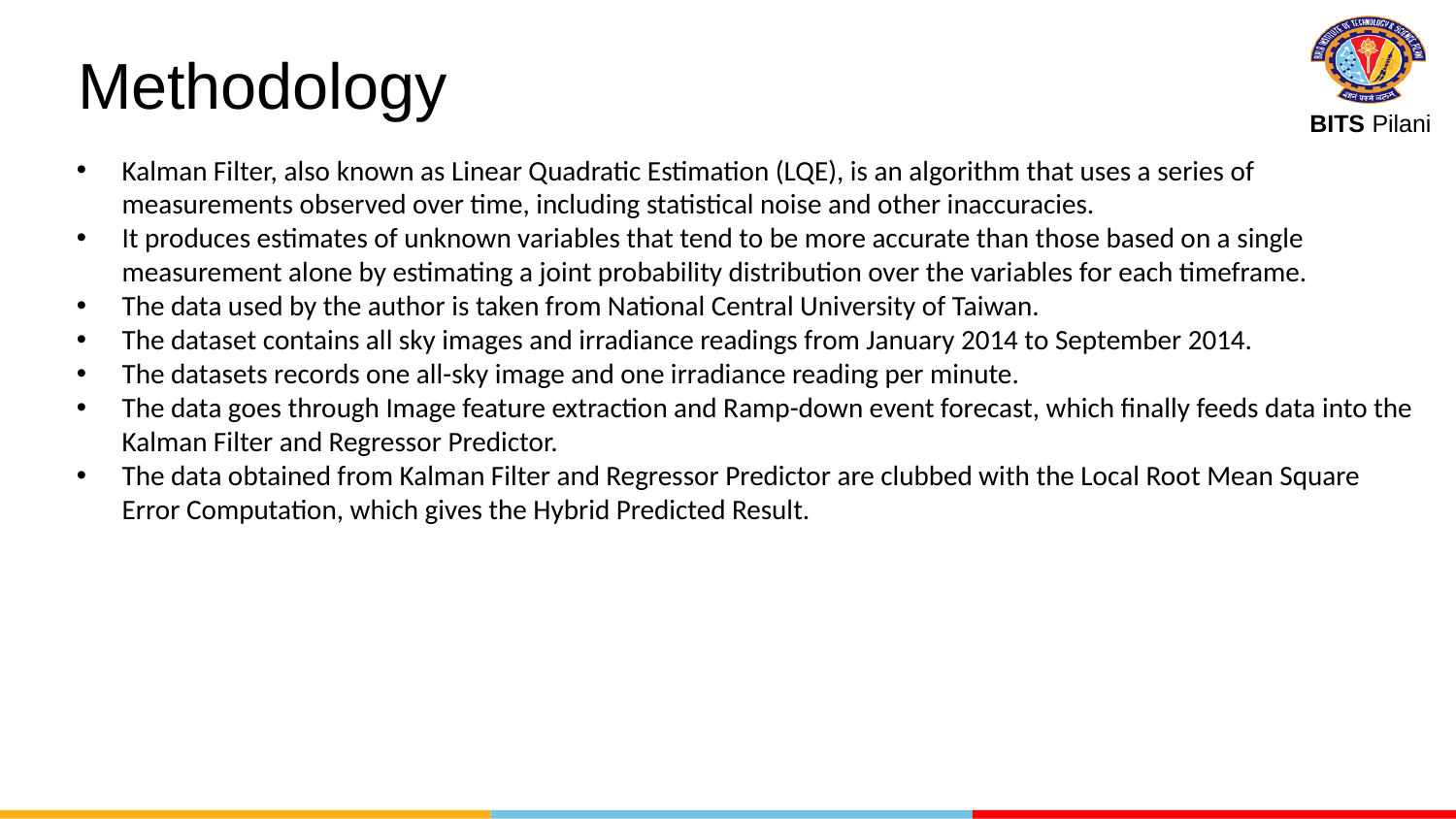

# Methodology
Kalman Filter, also known as Linear Quadratic Estimation (LQE), is an algorithm that uses a series of measurements observed over time, including statistical noise and other inaccuracies.
It produces estimates of unknown variables that tend to be more accurate than those based on a single measurement alone by estimating a joint probability distribution over the variables for each timeframe.
The data used by the author is taken from National Central University of Taiwan.
The dataset contains all sky images and irradiance readings from January 2014 to September 2014.
The datasets records one all-sky image and one irradiance reading per minute.
The data goes through Image feature extraction and Ramp-down event forecast, which finally feeds data into the Kalman Filter and Regressor Predictor.
The data obtained from Kalman Filter and Regressor Predictor are clubbed with the Local Root Mean Square Error Computation, which gives the Hybrid Predicted Result.